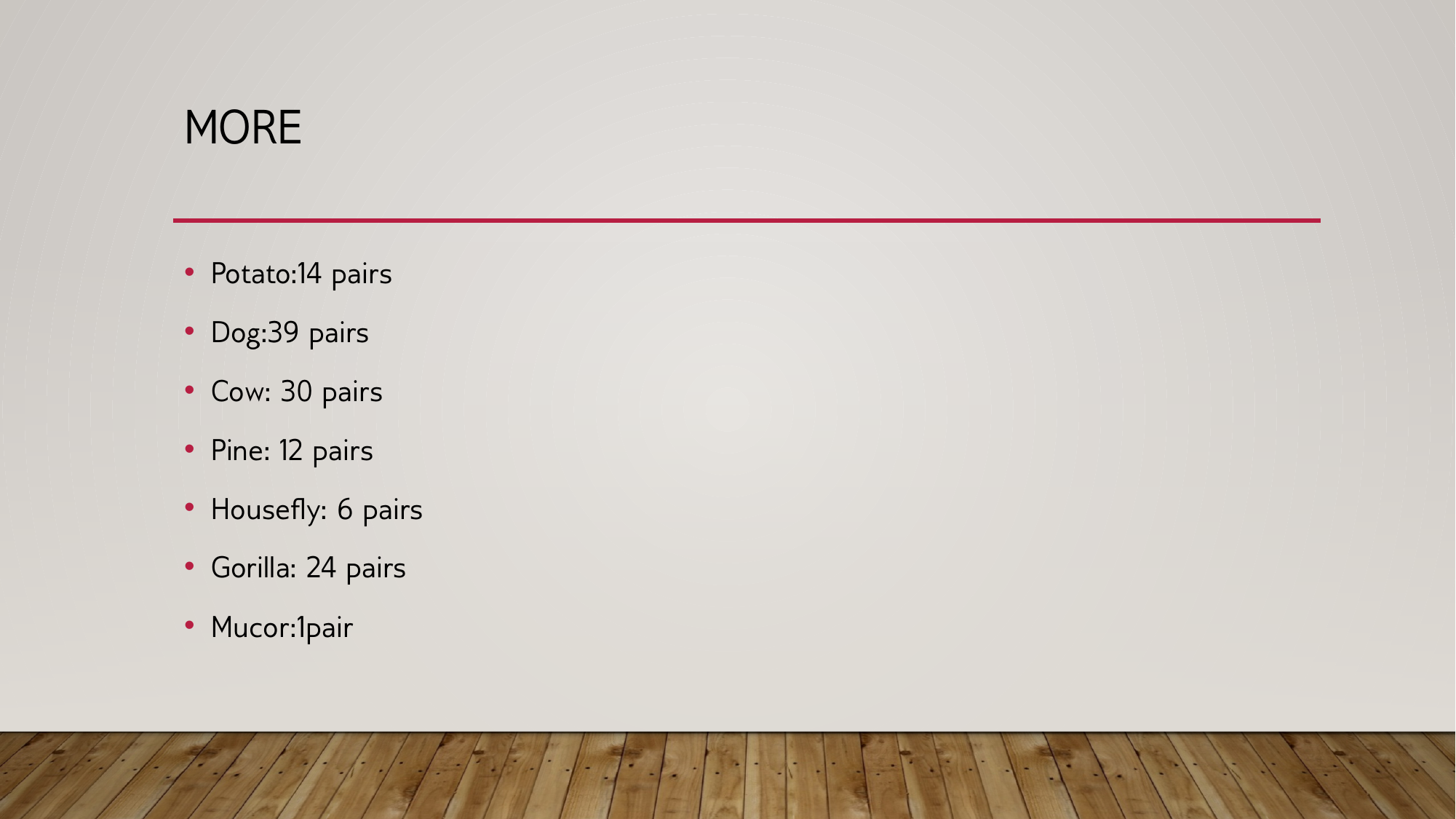

# More
Potato:14 pairs
Dog:39 pairs
Cow: 30 pairs
Pine: 12 pairs
Housefly: 6 pairs
Gorilla: 24 pairs
Mucor:1pair